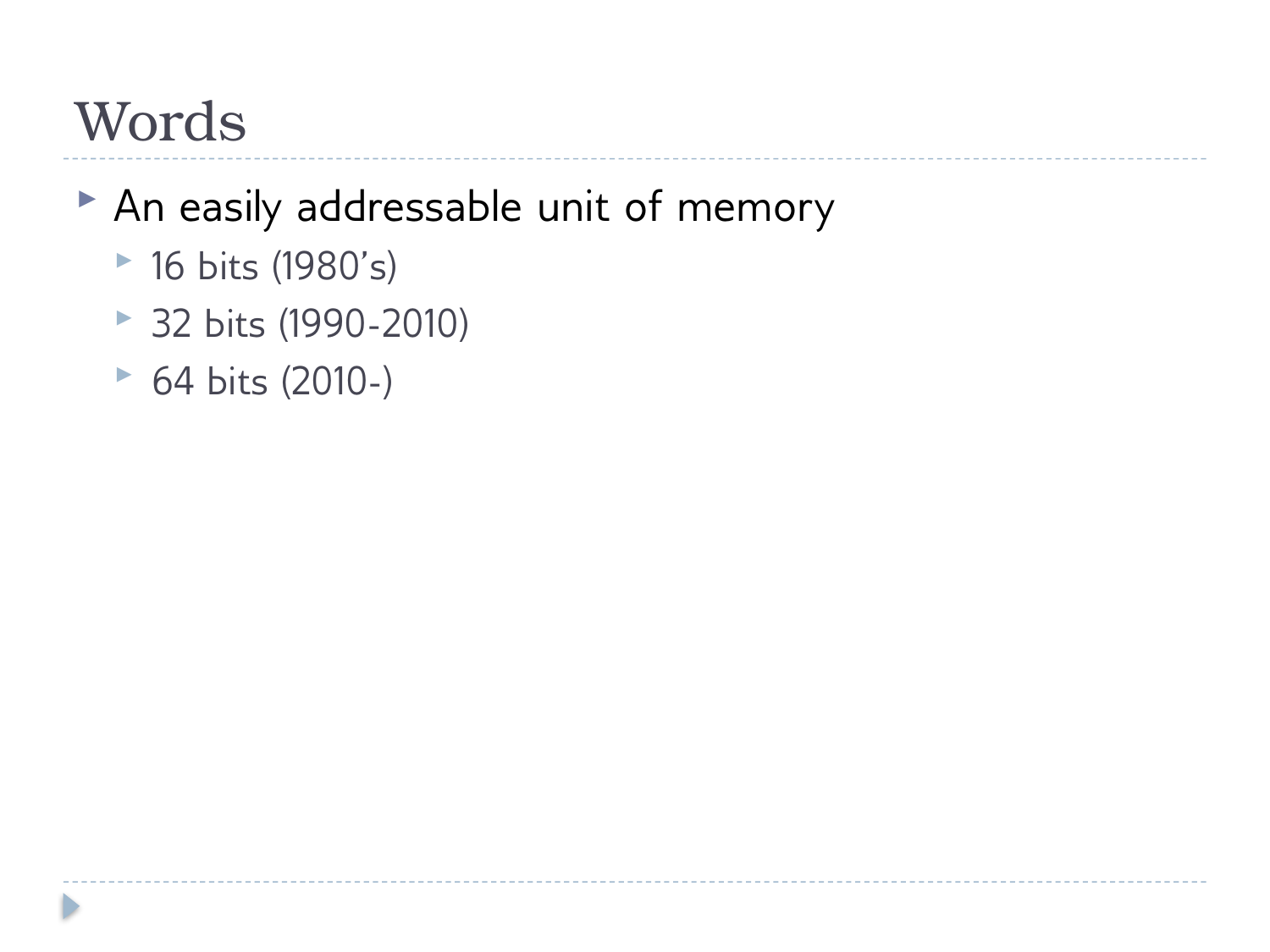

# Words
An easily addressable unit of memory
16 bits (1980’s)
32 bits (1990-2010)
64 bits (2010-)